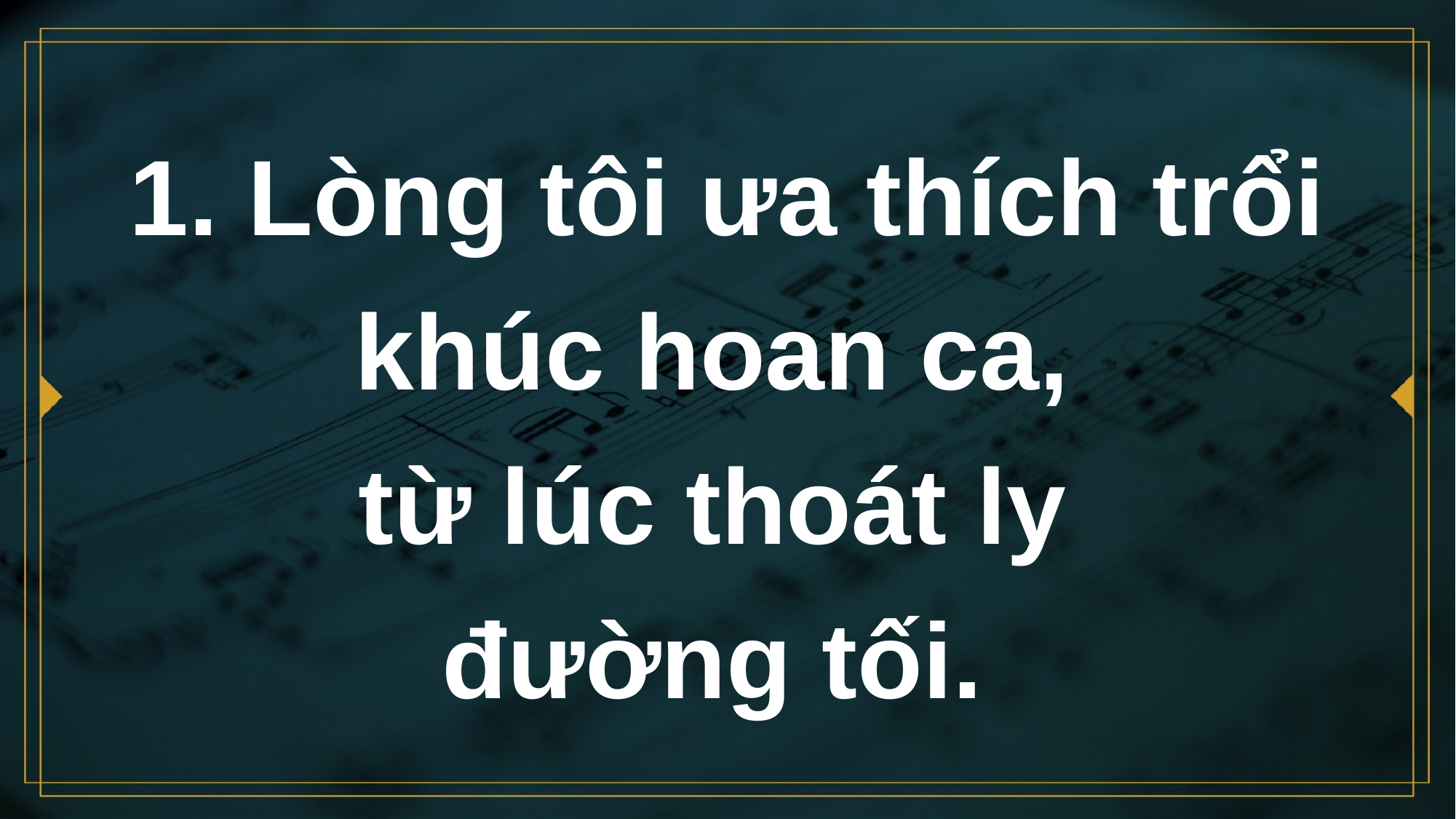

# 1. Lòng tôi ưa thích trổi khúc hoan ca, từ lúc thoát ly đường tối.